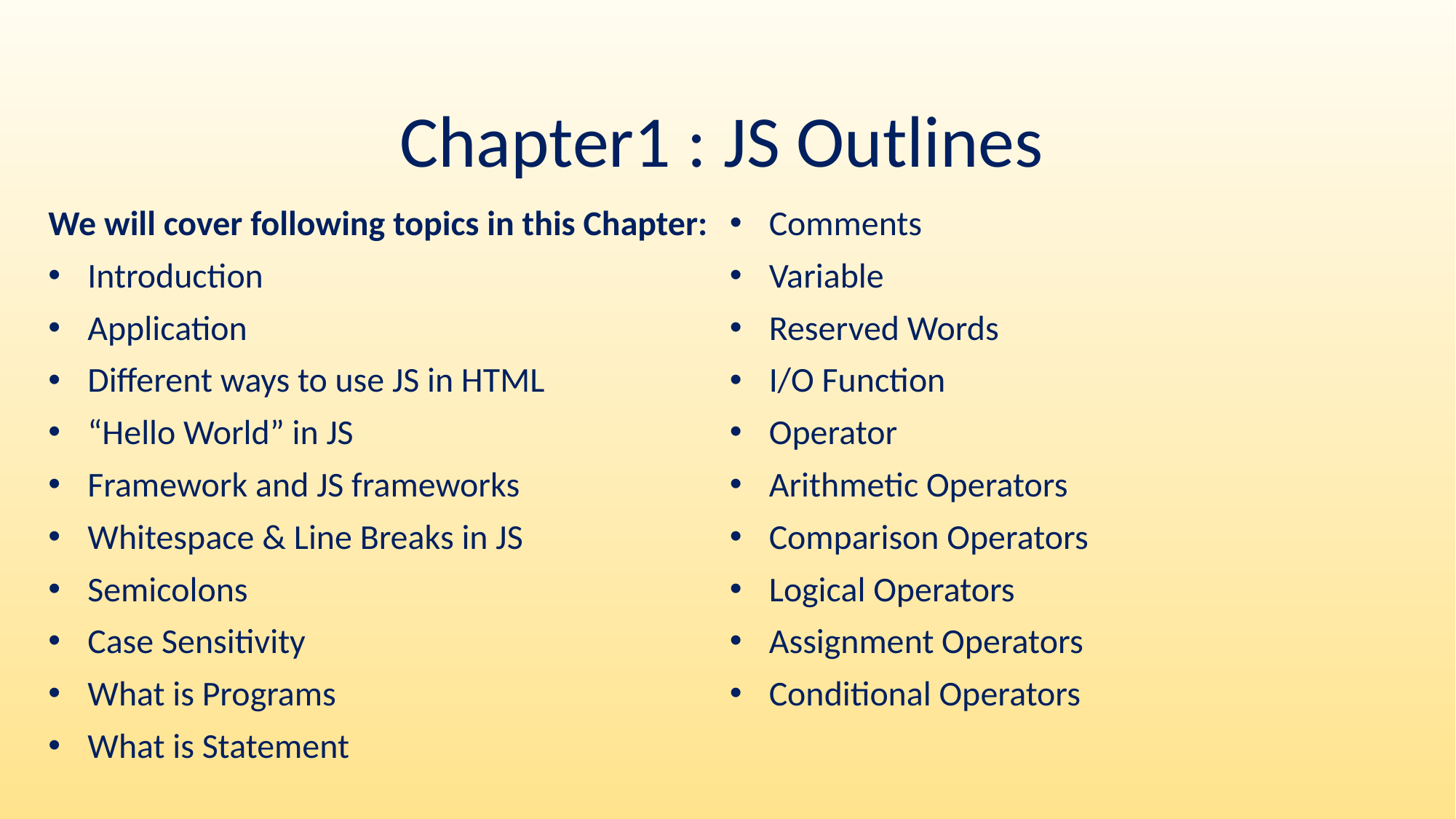

# Chapter1 : JS Outlines
We will cover following topics in this Chapter:
Introduction
Application
Different ways to use JS in HTML
“Hello World” in JS
Framework and JS frameworks
Whitespace & Line Breaks in JS
Semicolons
Case Sensitivity
What is Programs
What is Statement
Comments
Variable
Reserved Words
I/O Function
Operator
Arithmetic Operators
Comparison Operators
Logical Operators
Assignment Operators
Conditional Operators